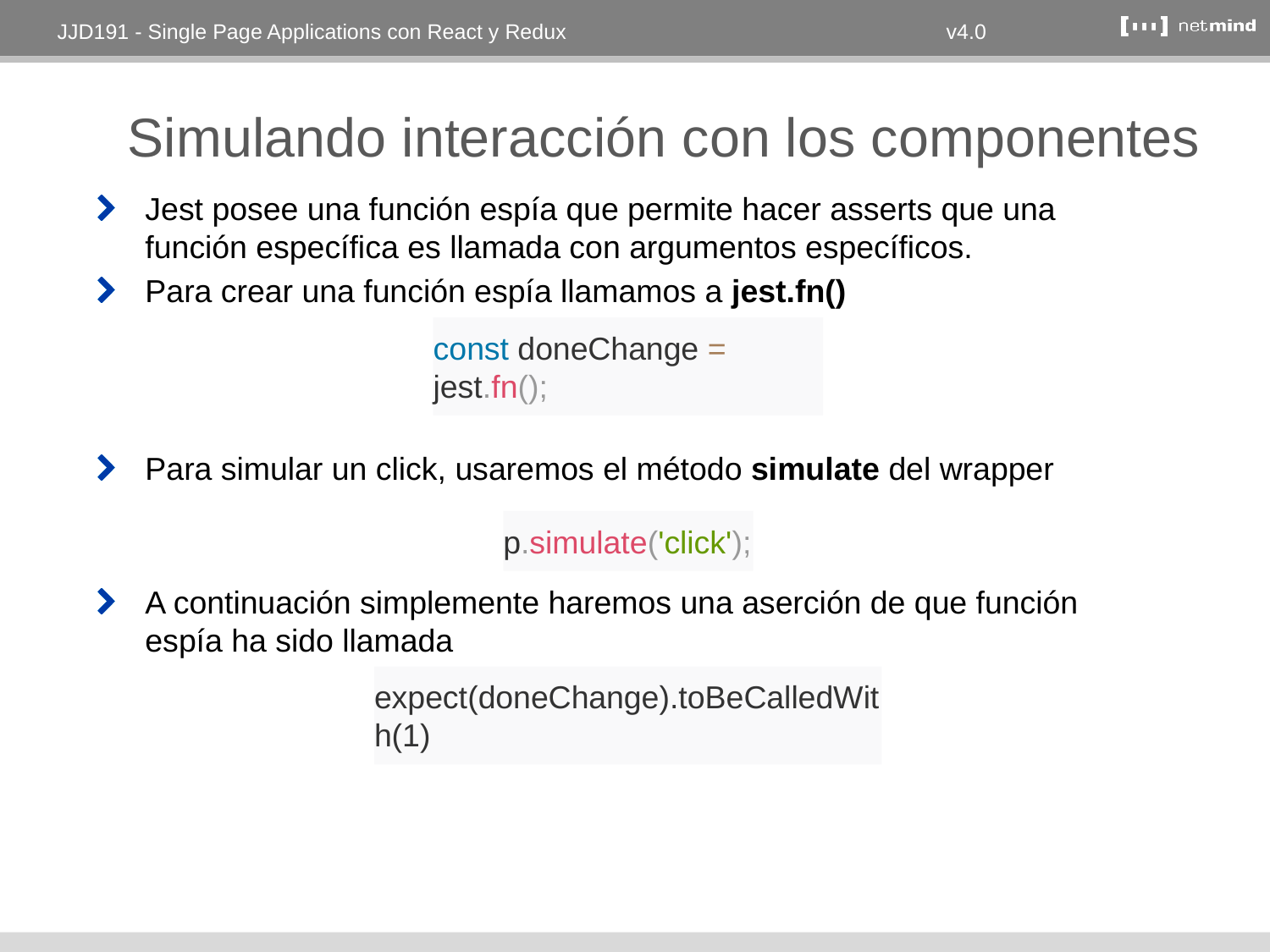

# Simulando interacción con los componentes
Jest posee una función espía que permite hacer asserts que una función específica es llamada con argumentos específicos.
Para crear una función espía llamamos a jest.fn()

Para simular un click, usaremos el método simulate del wrapper

A continuación simplemente haremos una aserción de que función espía ha sido llamada
const doneChange = jest.fn();
p.simulate('click');
expect(doneChange).toBeCalledWith(1)